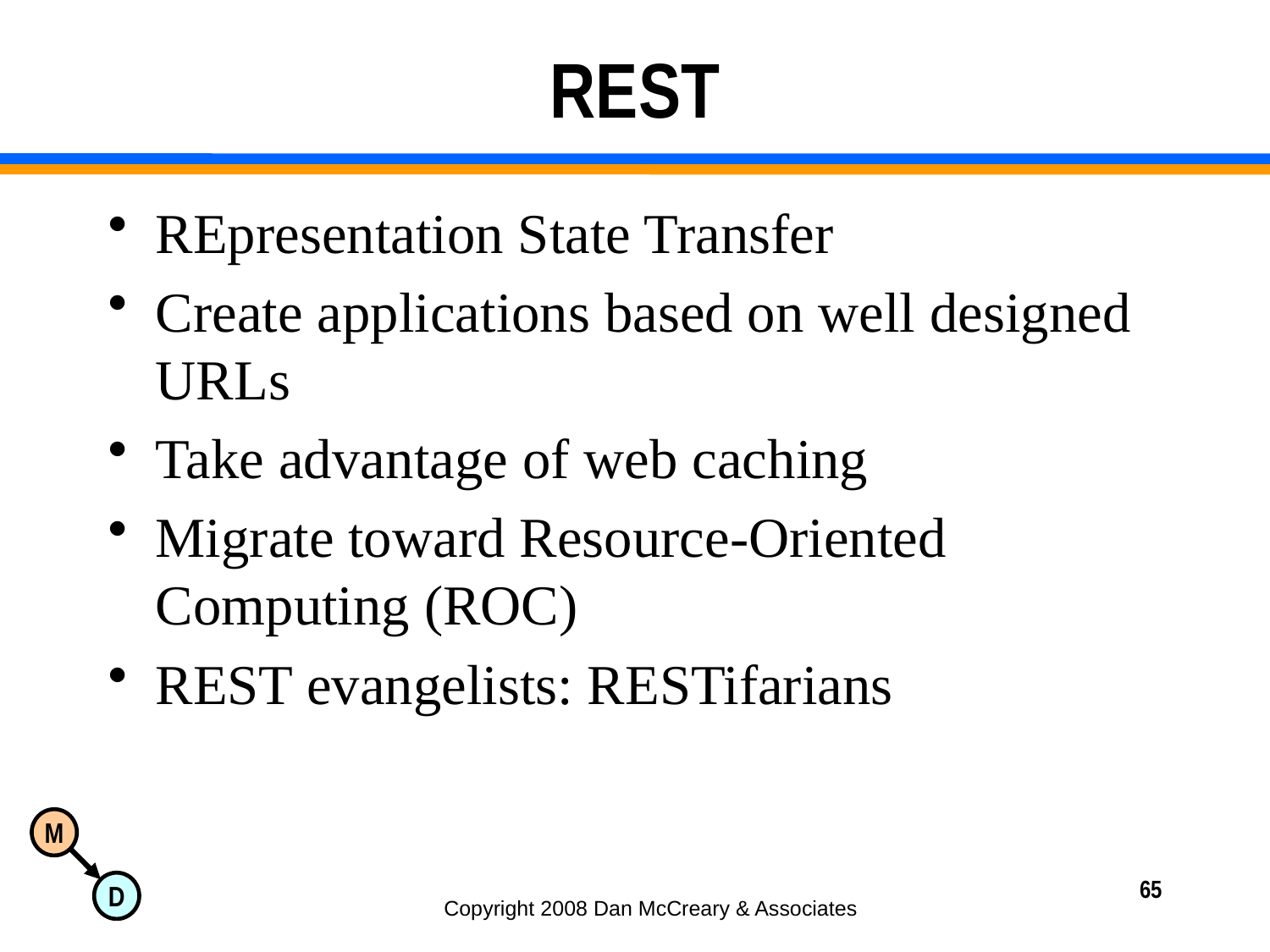

# REST
REpresentation State Transfer
Create applications based on well designed URLs
Take advantage of web caching
Migrate toward Resource-Oriented Computing (ROC)
REST evangelists: RESTifarians

65
Copyright 2008 Dan McCreary & Associates